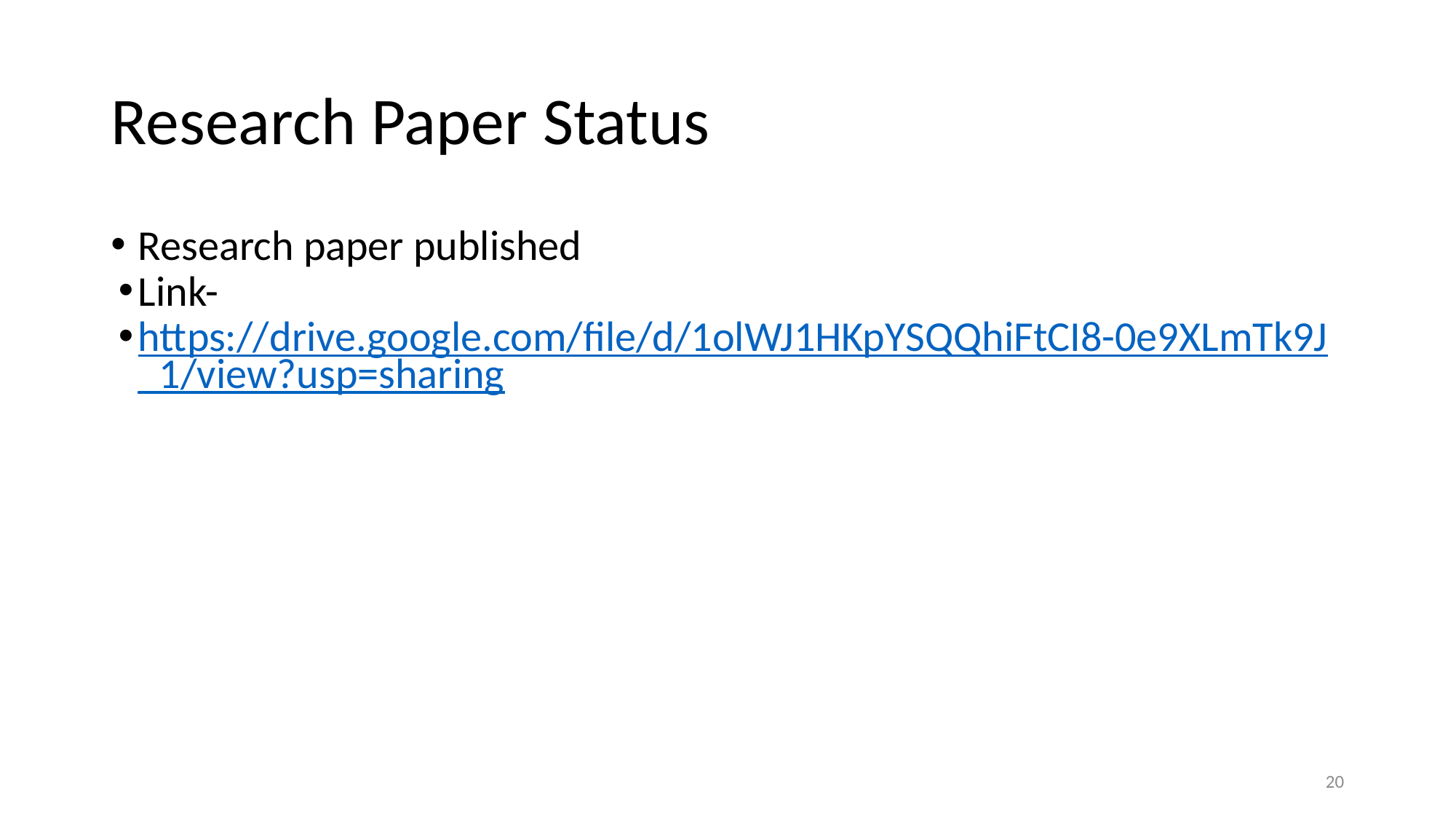

# Research Paper Status
Research paper published
Link-
https://drive.google.com/file/d/1olWJ1HKpYSQQhiFtCI8-0e9XLmTk9J_1/view?usp=sharing

20